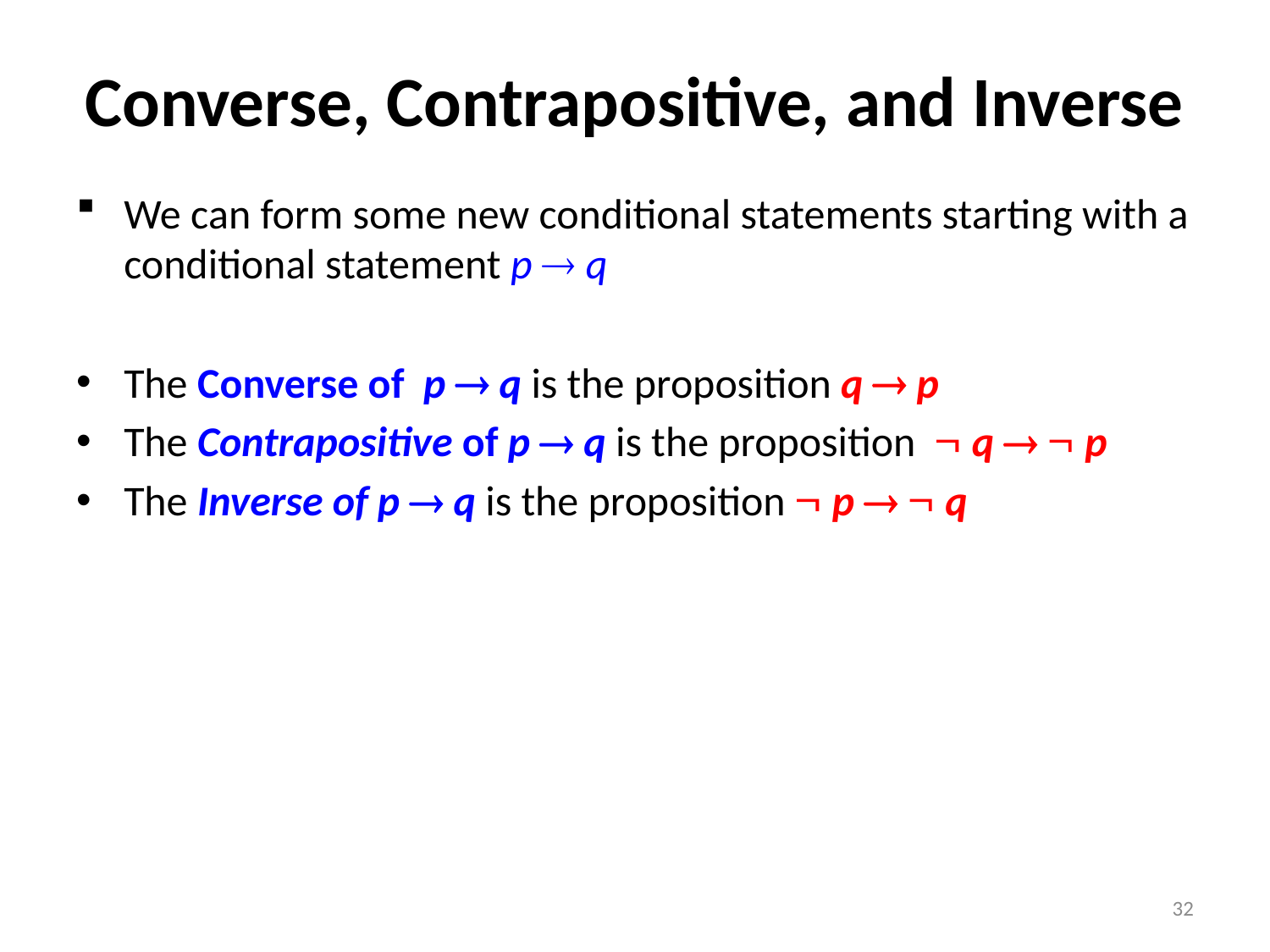

# Converse, Contrapositive, and Inverse
We can form some new conditional statements starting with a conditional statement p → q

The Converse of  p → q is the proposition q → p
The Contrapositive of p → q is the proposition  ¬ q → ¬ p
The Inverse of p → q is the proposition ¬ p → ¬ q

32